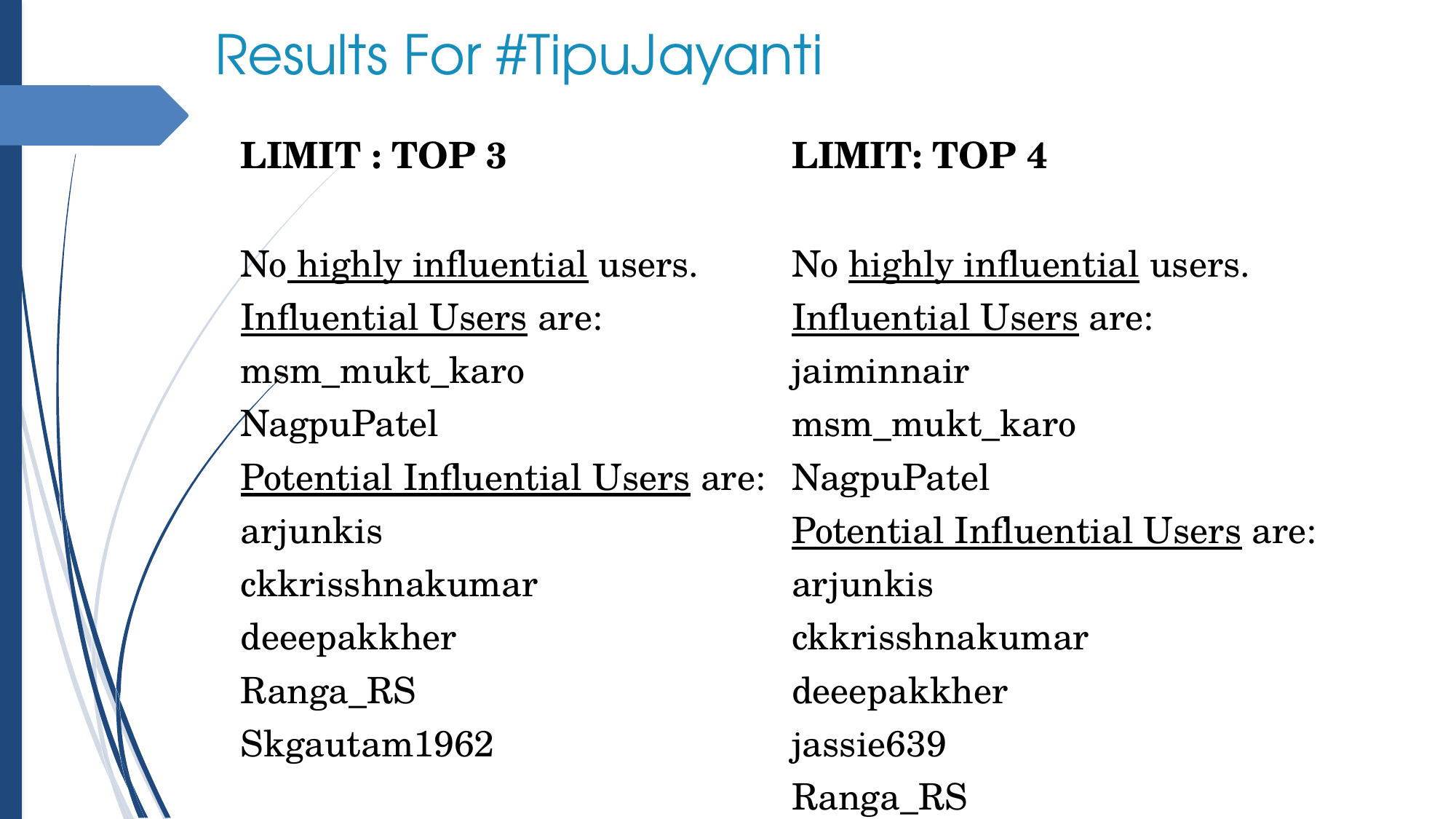

Results For #TipuJayanti
| LIMIT : TOP 3 No highly influential users. Influential Users are: msm\_mukt\_karo NagpuPatel Potential Influential Users are: arjunkis ckkrisshnakumar deeepakkher Ranga\_RS Skgautam1962 | LIMIT: TOP 4 No highly influential users. Influential Users are: jaiminnair msm\_mukt\_karo NagpuPatel Potential Influential Users are: arjunkis ckkrisshnakumar deeepakkher jassie639 Ranga\_RS Skgautam1962 |
| --- | --- |